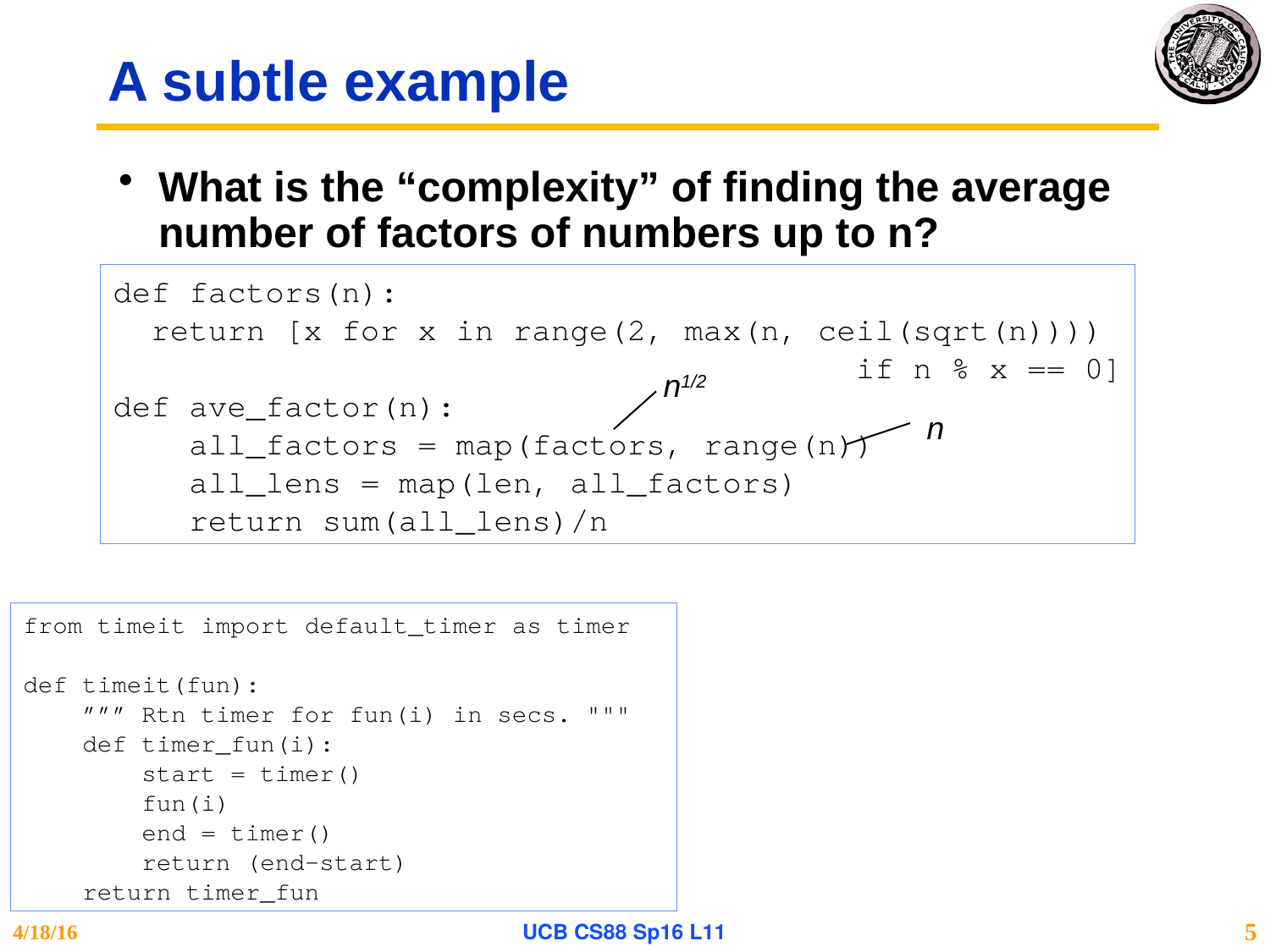

# A subtle example
What is the “complexity” of finding the average number of factors of numbers up to n?
def factors(n):
  return [x for x in range(2, max(n, ceil(sqrt(n))))
                                       if n % x == 0]
def ave_factor(n):
    all_factors = map(factors, range(n))
    all_lens = map(len, all_factors)
    return sum(all_lens)/n
n1/2
n
from timeit import default_timer as timer

def timeit(fun):
    ””” Rtn timer for fun(i) in secs. """
    def timer_fun(i):
        start = timer()
        fun(i)
        end = timer()
        return (end-start)
    return timer_fun
4/18/16
UCB CS88 Sp16 L11
5